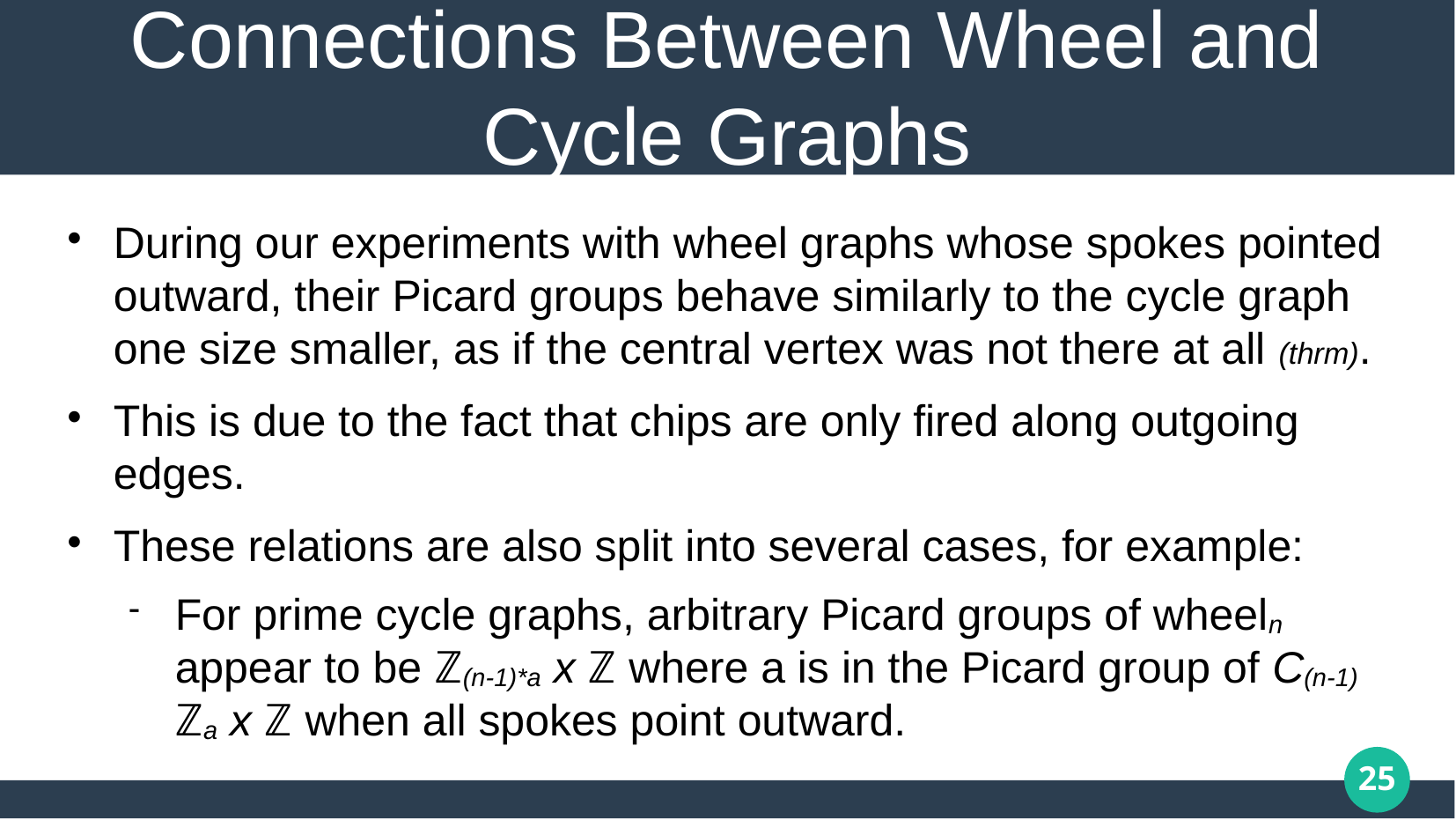

# Connections Between Wheel and Cycle Graphs
During our experiments with wheel graphs whose spokes pointed outward, their Picard groups behave similarly to the cycle graph one size smaller, as if the central vertex was not there at all (thrm).
This is due to the fact that chips are only fired along outgoing edges.
These relations are also split into several cases, for example:
For prime cycle graphs, arbitrary Picard groups of wheeln appear to be ℤ(n-1)*a x ℤ where a is in the Picard group of C(n-1)  ℤa x ℤ when all spokes point outward.